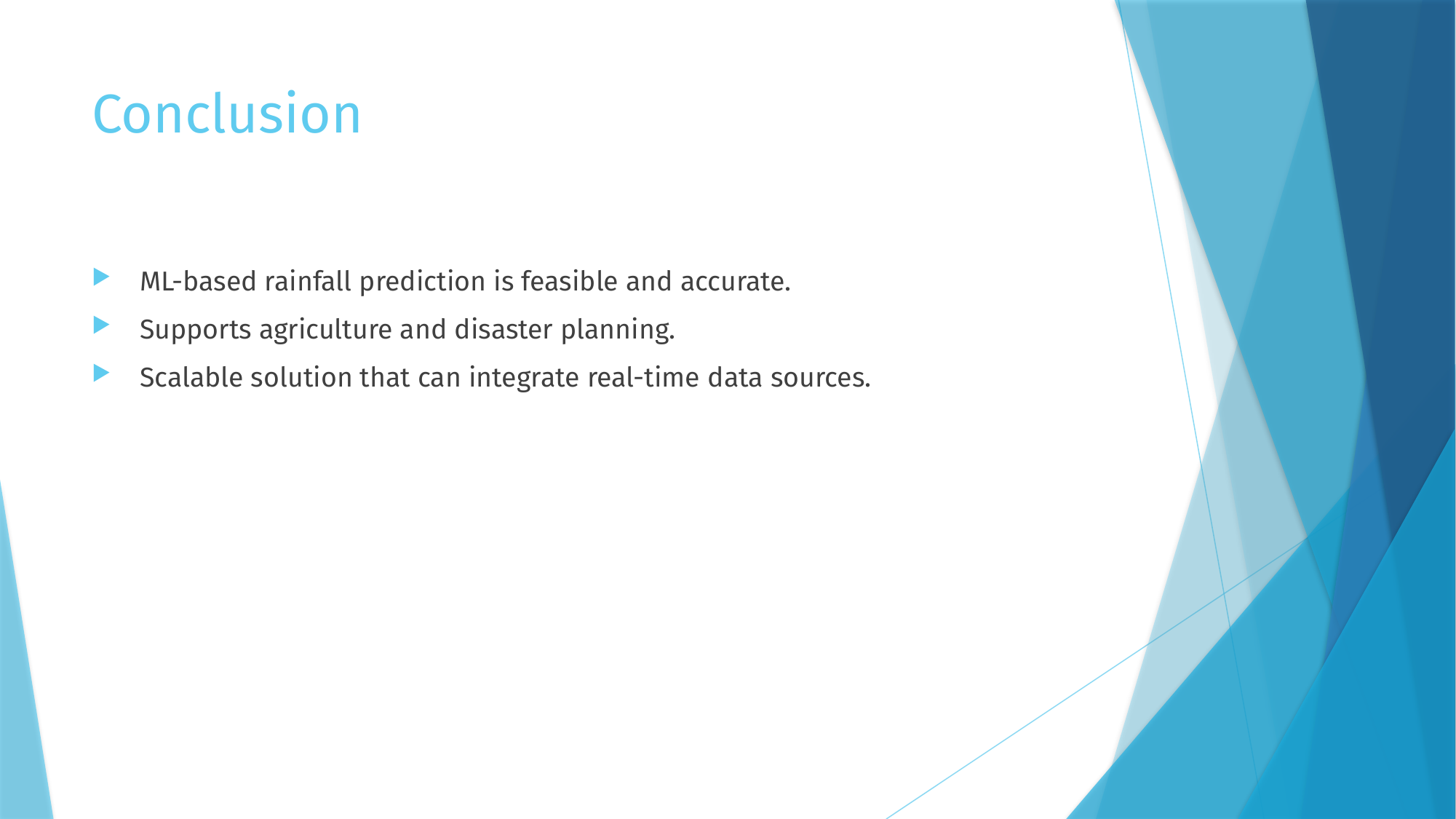

# Conclusion
 ML-based rainfall prediction is feasible and accurate.
 Supports agriculture and disaster planning.
 Scalable solution that can integrate real-time data sources.